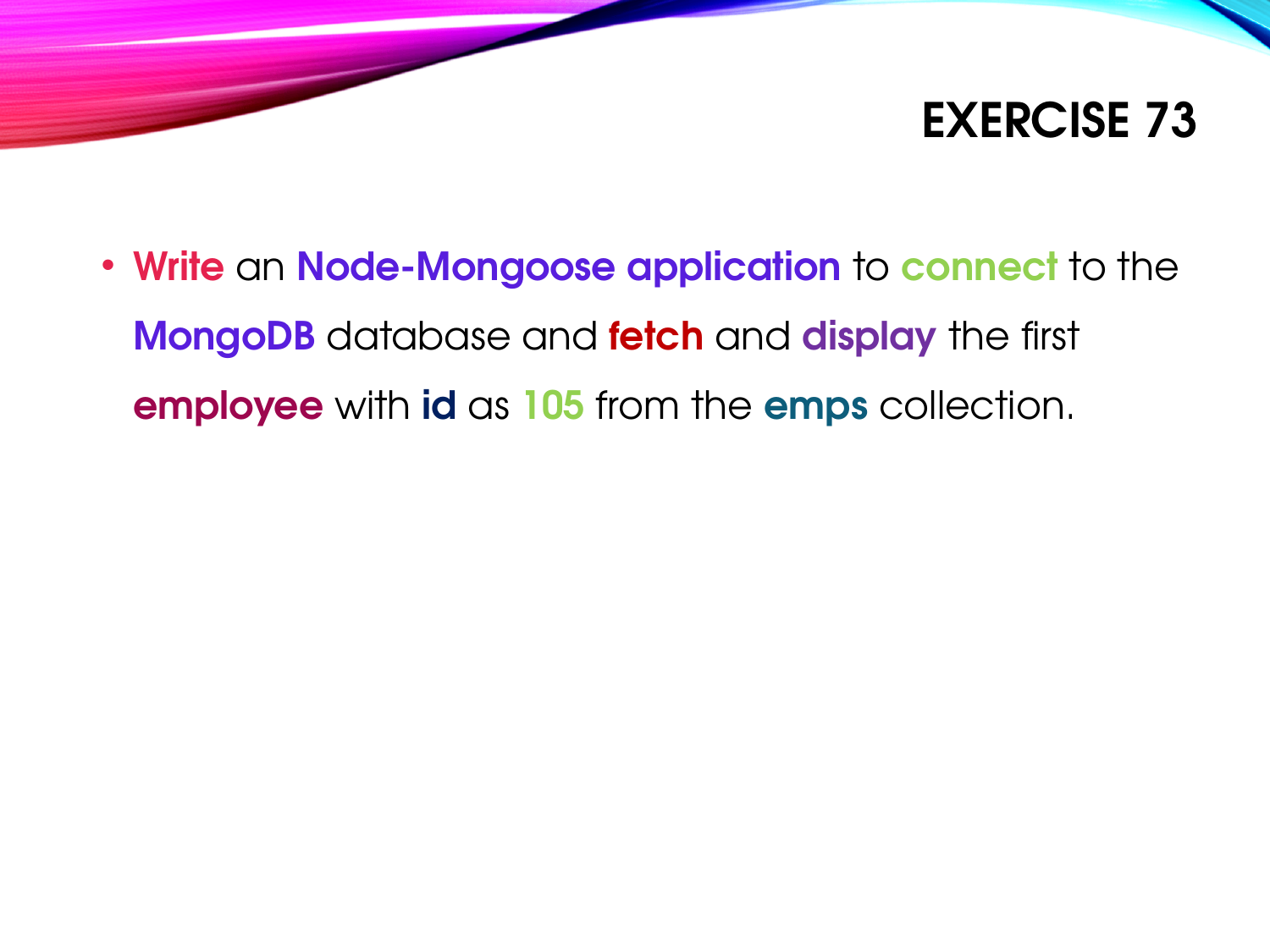

# Exercise 73
Write an Node-Mongoose application to connect to the MongoDB database and fetch and display the first employee with id as 105 from the emps collection.